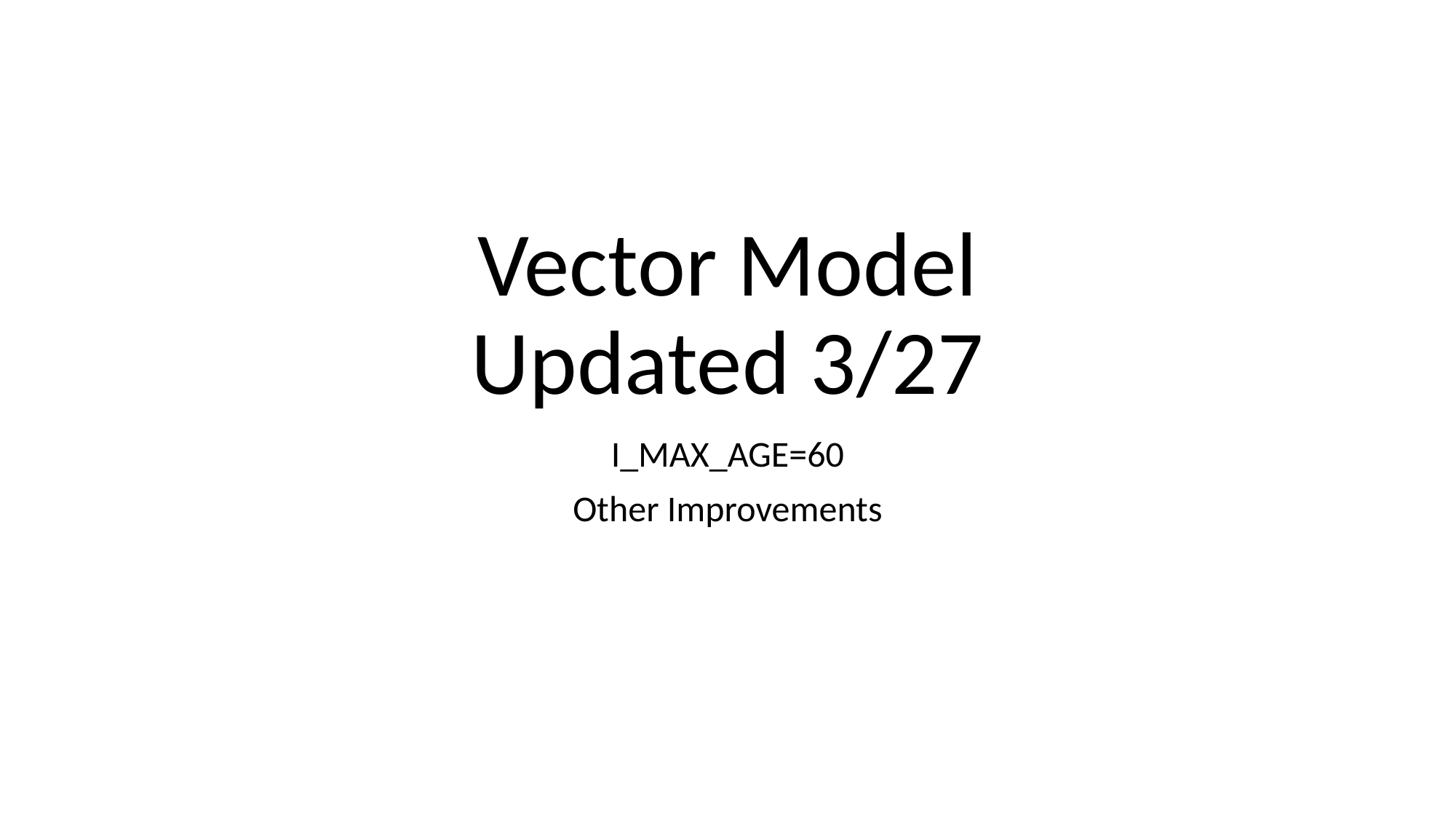

# Vector Model Updated 3/27
I_MAX_AGE=60
Other Improvements